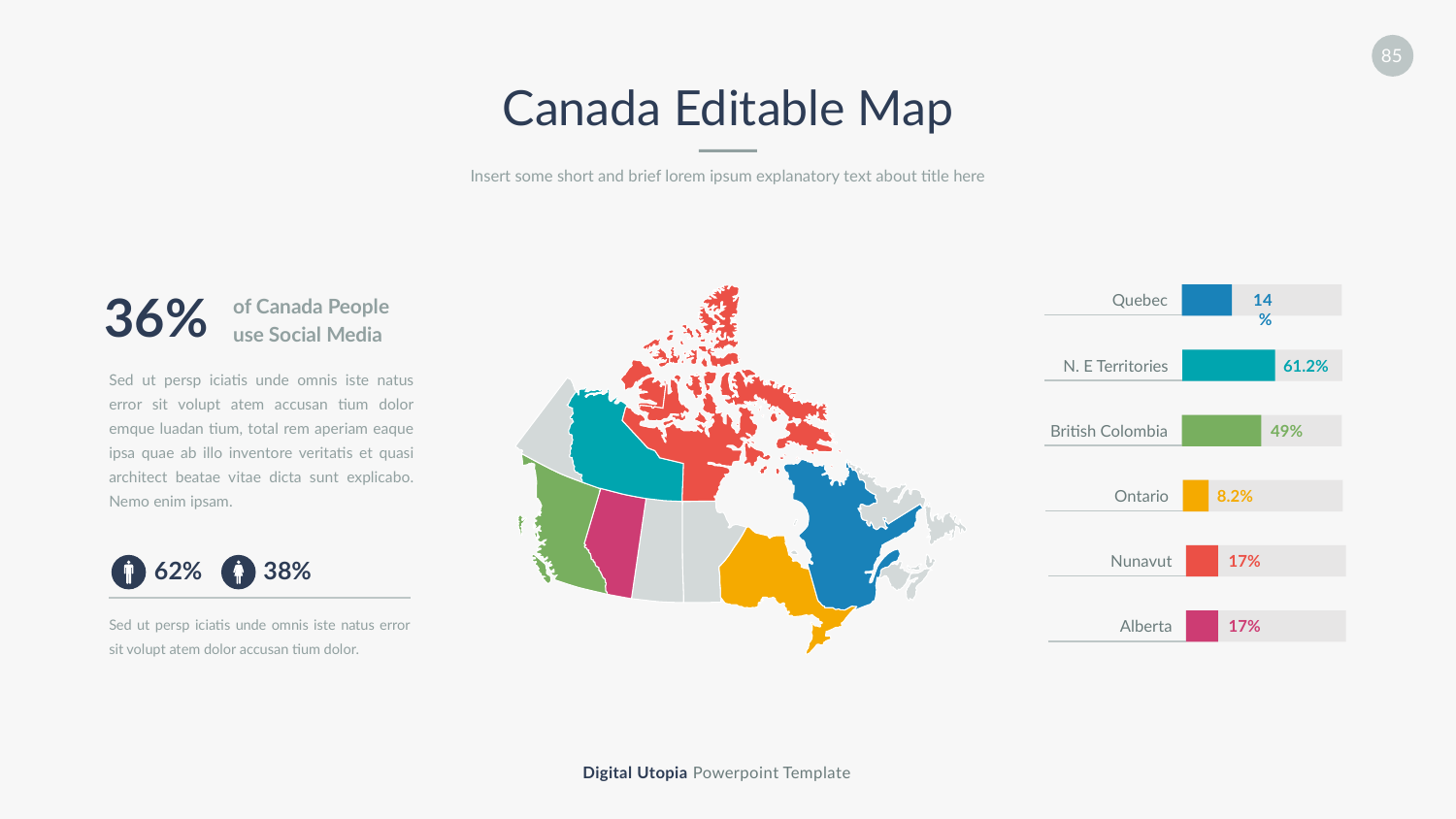

Canada Editable Map
Insert some short and brief lorem ipsum explanatory text about title here
36%
of Canada People use Social Media
Sed ut persp iciatis unde omnis iste natus error sit volupt atem accusan tium dolor emque luadan tium, total rem aperiam eaque ipsa quae ab illo inventore veritatis et quasi architect beatae vitae dicta sunt explicabo. Nemo enim ipsam.

62%
38%
Sed ut persp iciatis unde omnis iste natus error sit volupt atem dolor accusan tium dolor.

Quebec
14%

N. E Territories
61.2%

British Colombia
49%

Ontario
8.2%

Nunavut
17%

Alberta
17%